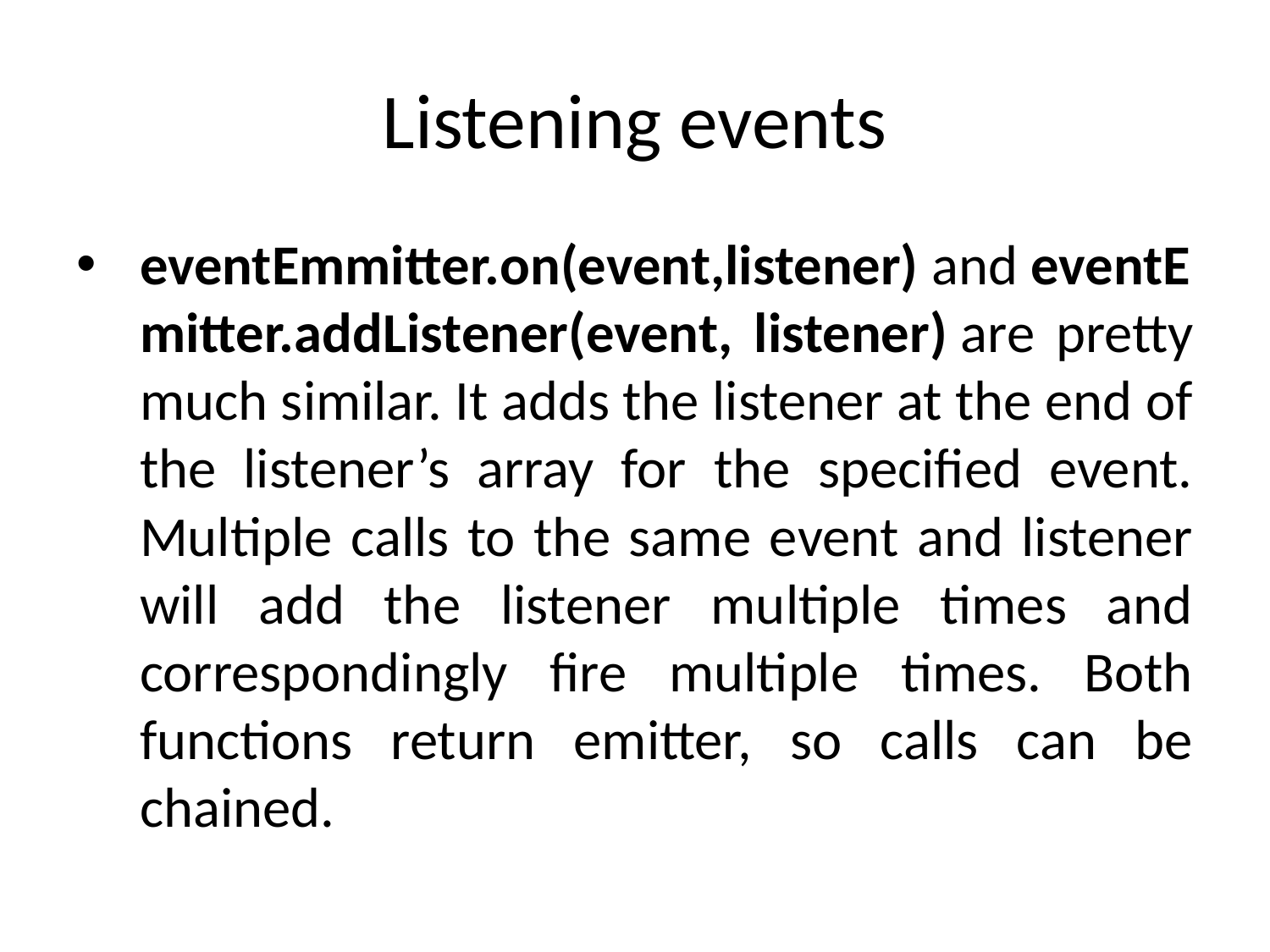

# Listening events
eventEmmitter.on(event,listener) and eventEmitter.addListener(event, listener) are pretty much similar. It adds the listener at the end of the listener’s array for the specified event. Multiple calls to the same event and listener will add the listener multiple times and correspondingly fire multiple times. Both functions return emitter, so calls can be chained.